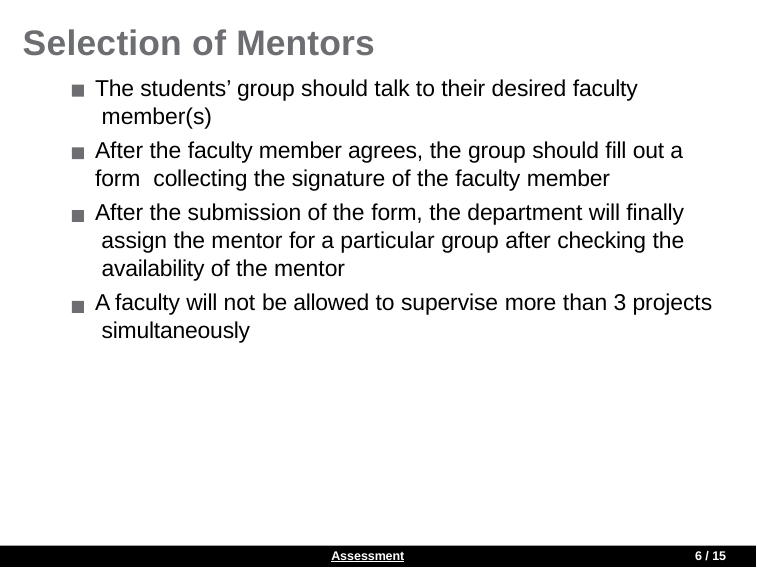

# Selection of Mentors
The students’ group should talk to their desired faculty  member(s)
After the faculty member agrees, the group should fill out a form  collecting the signature of the faculty member
After the submission of the form, the department will finally  assign the mentor for a particular group after checking the  availability of the mentor
A faculty will not be allowed to supervise more than 3 projects  simultaneously

Assessment
6 / 15